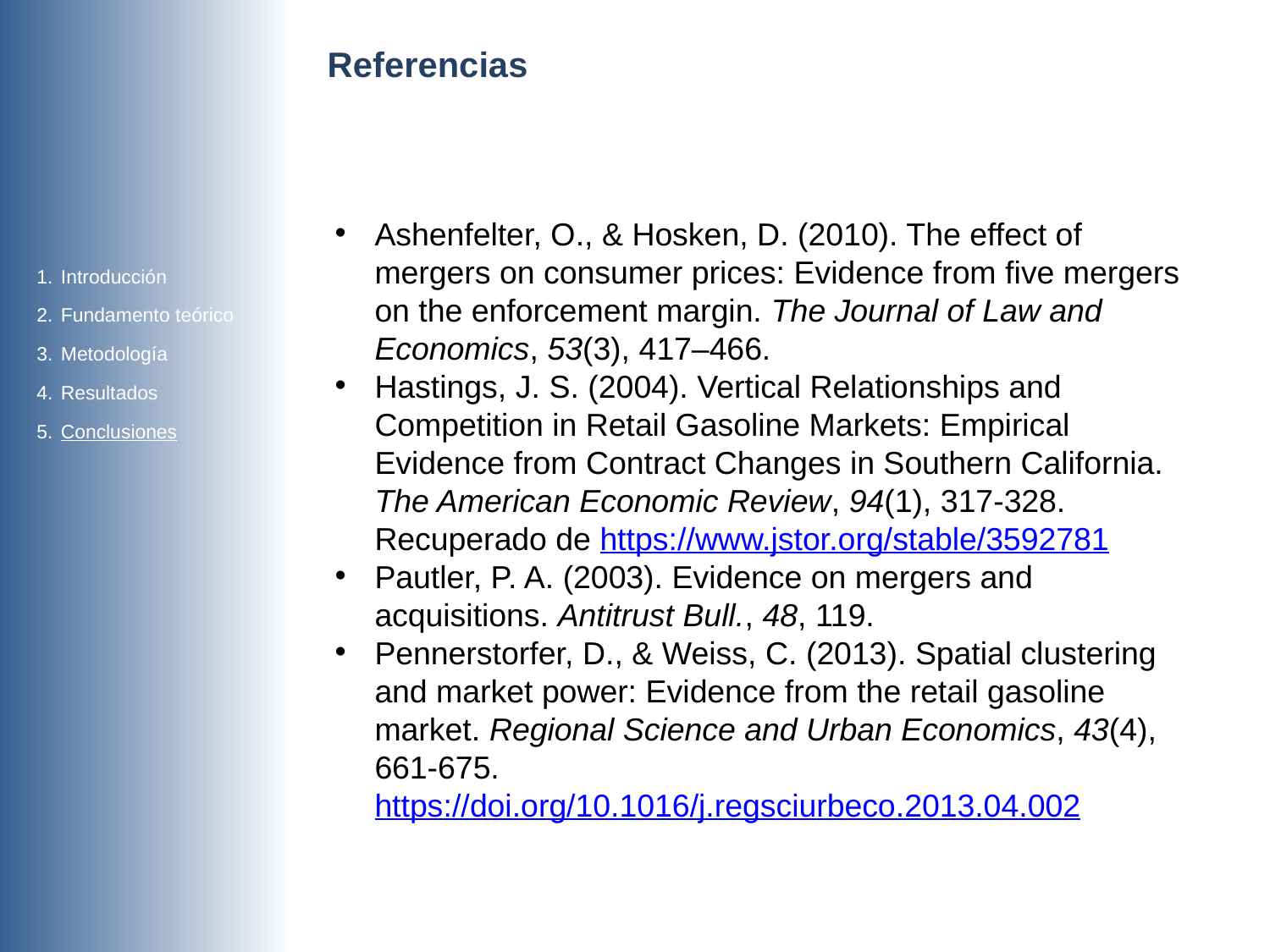

Referencias
Ashenfelter, O., & Hosken, D. (2010). The effect of mergers on consumer prices: Evidence from five mergers on the enforcement margin. The Journal of Law and Economics, 53(3), 417–466.
Hastings, J. S. (2004). Vertical Relationships and Competition in Retail Gasoline Markets: Empirical Evidence from Contract Changes in Southern California. The American Economic Review, 94(1), 317-328. Recuperado de https://www.jstor.org/stable/3592781
Pautler, P. A. (2003). Evidence on mergers and acquisitions. Antitrust Bull., 48, 119.
Pennerstorfer, D., & Weiss, C. (2013). Spatial clustering and market power: Evidence from the retail gasoline market. Regional Science and Urban Economics, 43(4), 661-675. https://doi.org/10.1016/j.regsciurbeco.2013.04.002

Introducción
Fundamento teórico
Metodología
Resultados
Conclusiones